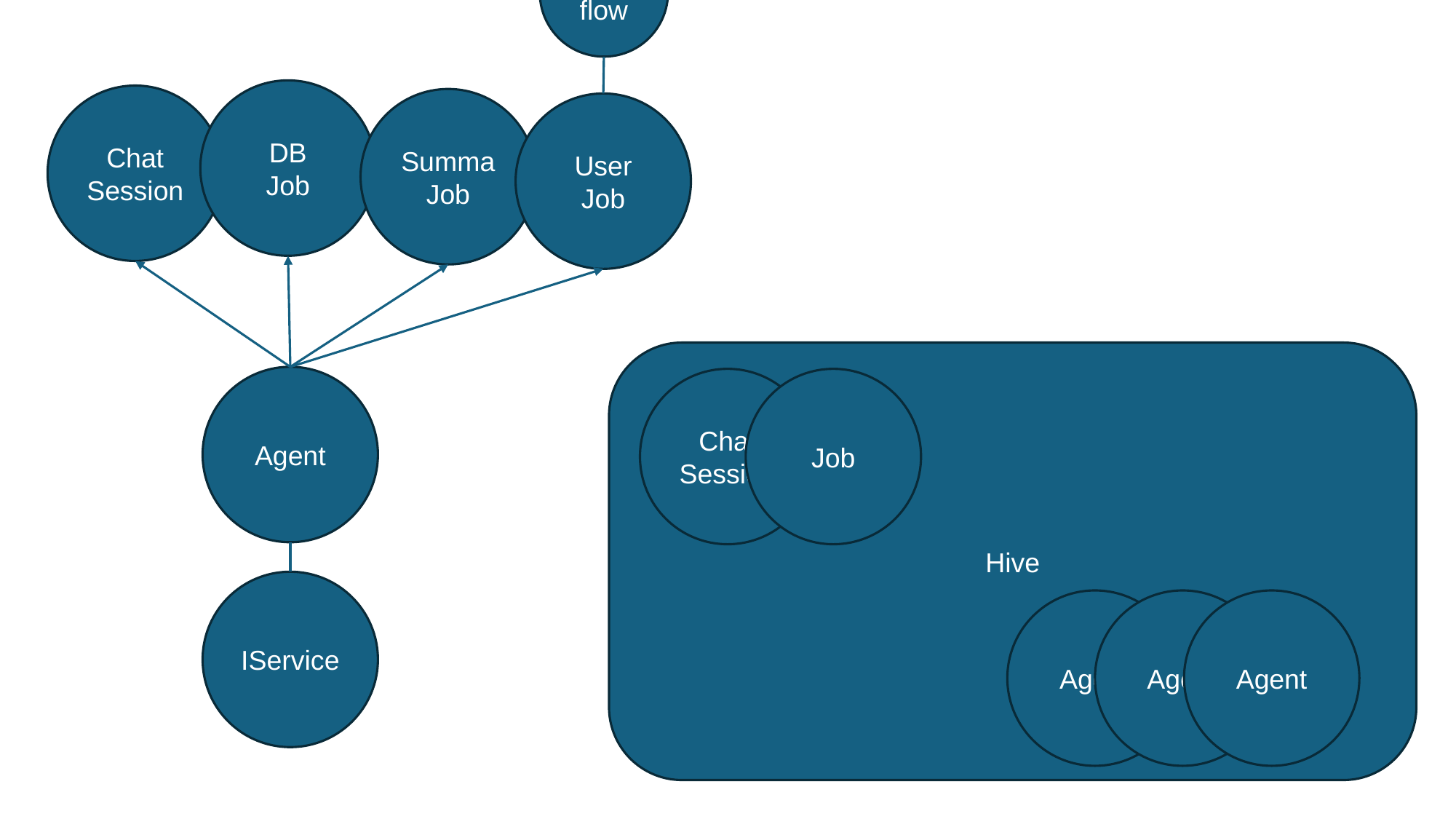

Workflow
DB
Job
Chat
Session
Summa
Job
User
Job
Hive
Agent
Chat
Session
Job
IService
Agent
Agent
Agent